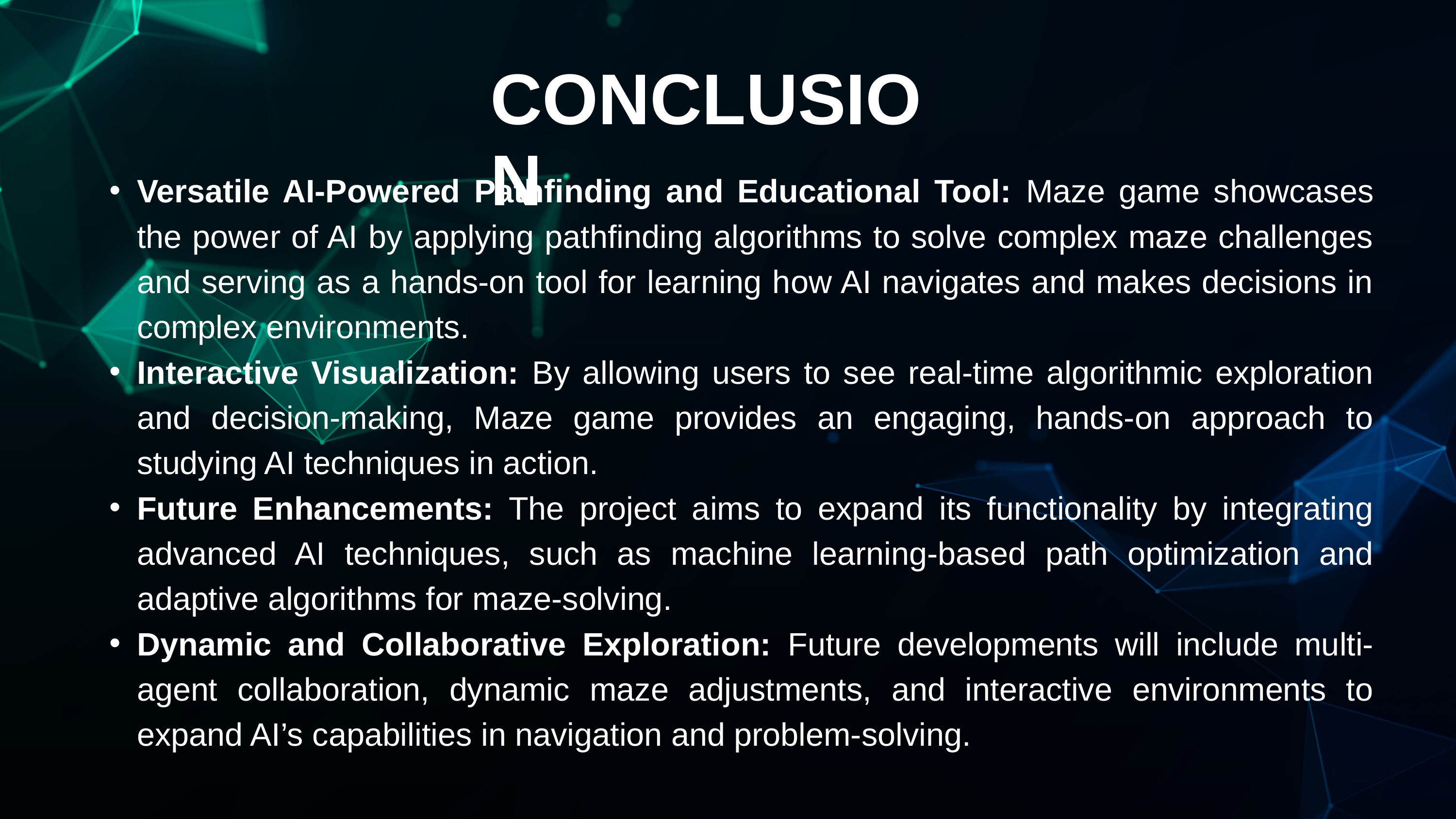

CONCLUSION
Versatile AI-Powered Pathfinding and Educational Tool: Maze game showcases the power of AI by applying pathfinding algorithms to solve complex maze challenges and serving as a hands-on tool for learning how AI navigates and makes decisions in complex environments.
Interactive Visualization: By allowing users to see real-time algorithmic exploration and decision-making, Maze game provides an engaging, hands-on approach to studying AI techniques in action.
Future Enhancements: The project aims to expand its functionality by integrating advanced AI techniques, such as machine learning-based path optimization and adaptive algorithms for maze-solving.
Dynamic and Collaborative Exploration: Future developments will include multi-agent collaboration, dynamic maze adjustments, and interactive environments to expand AI’s capabilities in navigation and problem-solving.